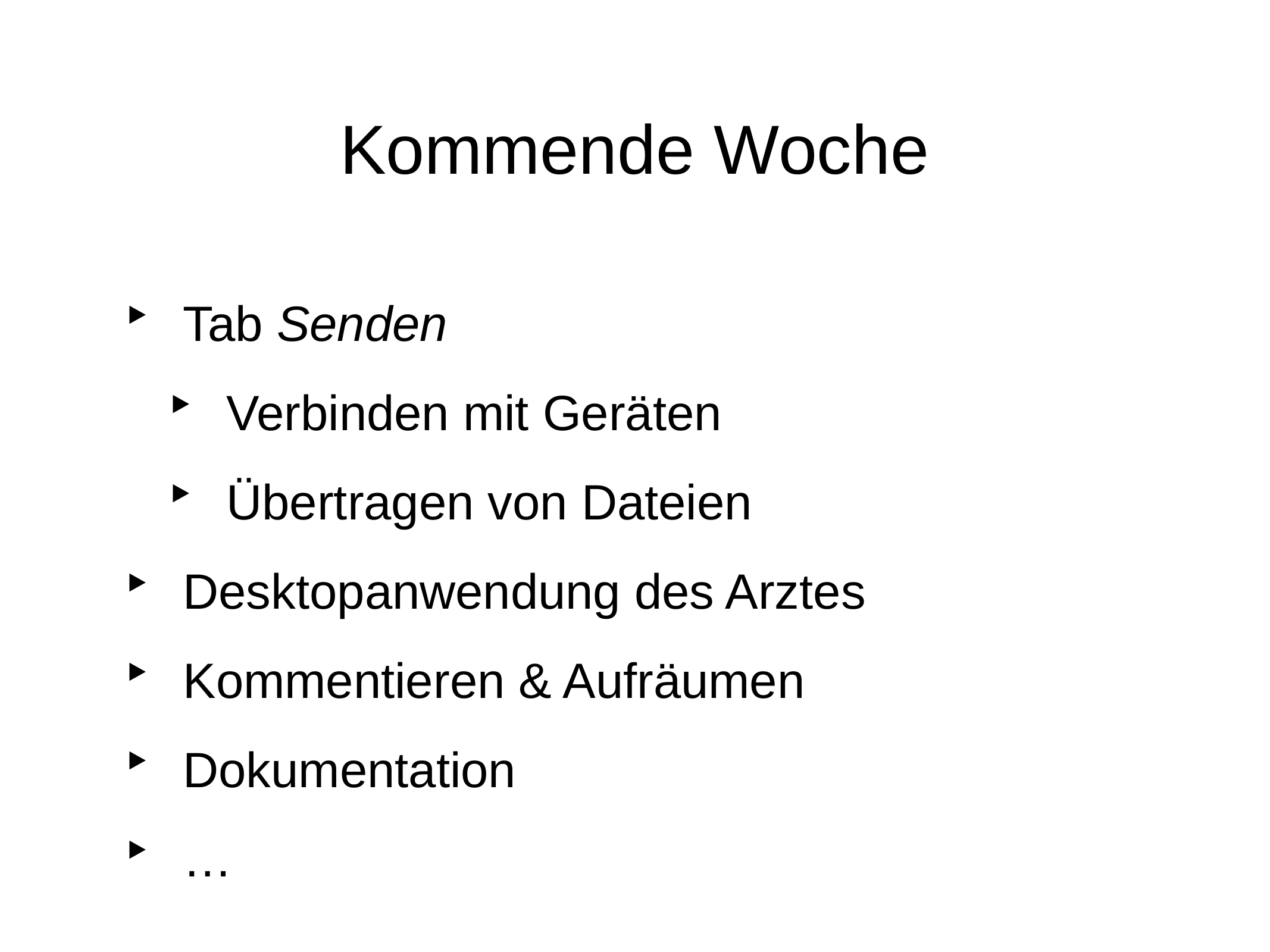

Kommende Woche
Tab Senden
Verbinden mit Geräten
Übertragen von Dateien
Desktopanwendung des Arztes
Kommentieren & Aufräumen
Dokumentation
…